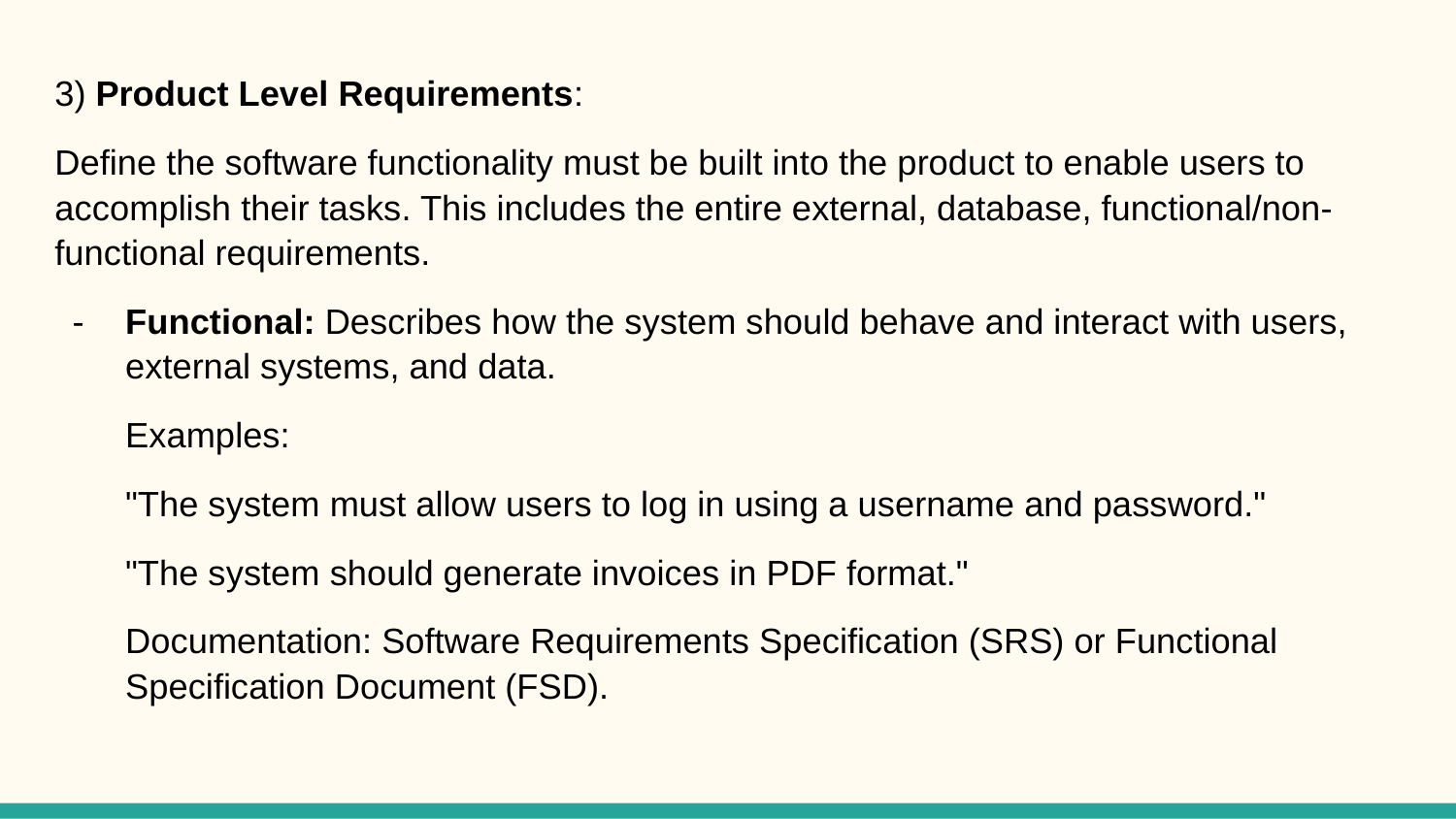

3) Product Level Requirements:
Define the software functionality must be built into the product to enable users to accomplish their tasks. This includes the entire external, database, functional/non-functional requirements.
Functional: Describes how the system should behave and interact with users, external systems, and data.
Examples:
"The system must allow users to log in using a username and password."
"The system should generate invoices in PDF format."
Documentation: Software Requirements Specification (SRS) or Functional Specification Document (FSD).